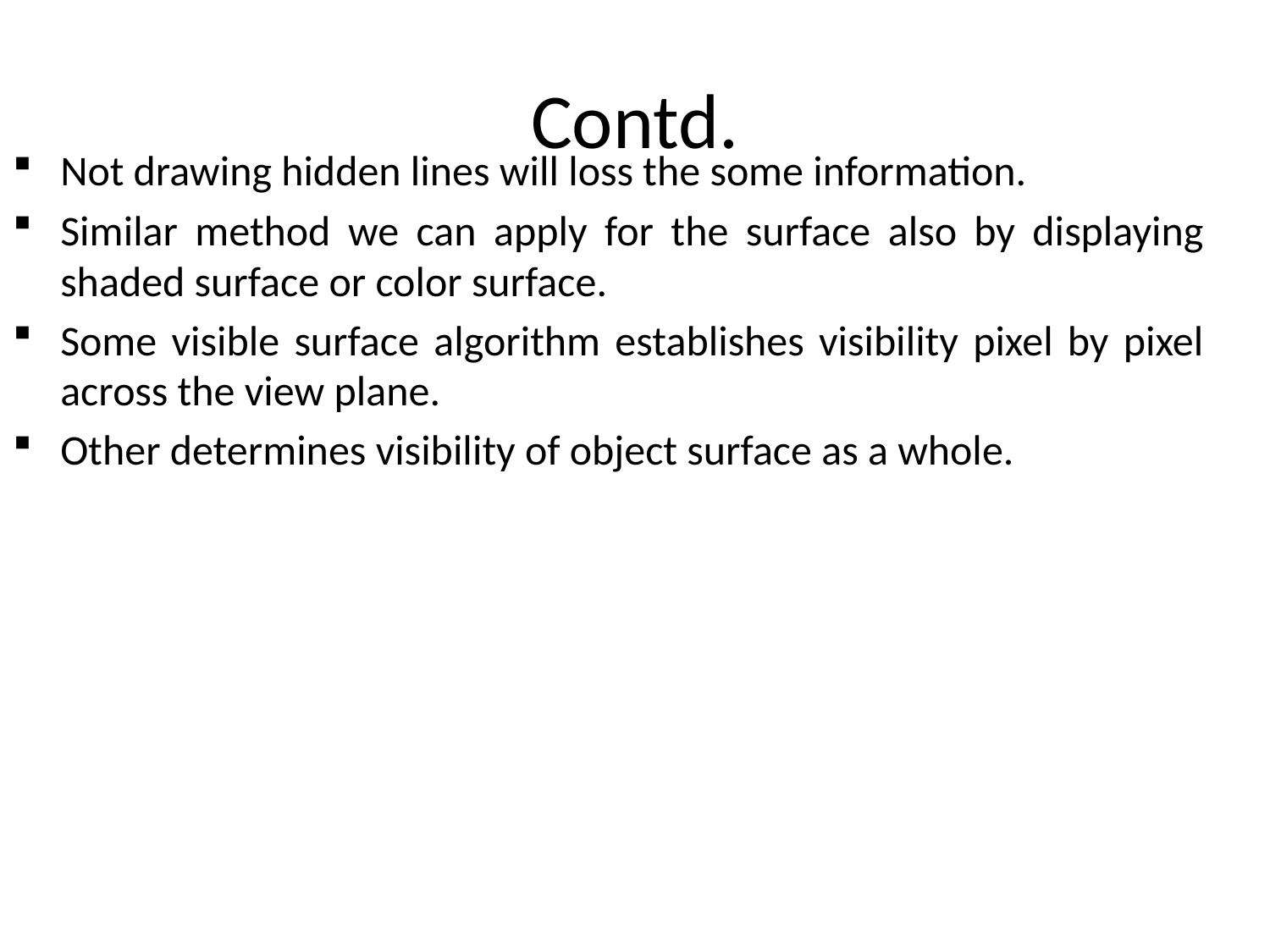

# Contd.
Not drawing hidden lines will loss the some information.
Similar method we can apply for the surface also by displaying shaded surface or color surface.
Some visible surface algorithm establishes visibility pixel by pixel across the view plane.
Other determines visibility of object surface as a whole.